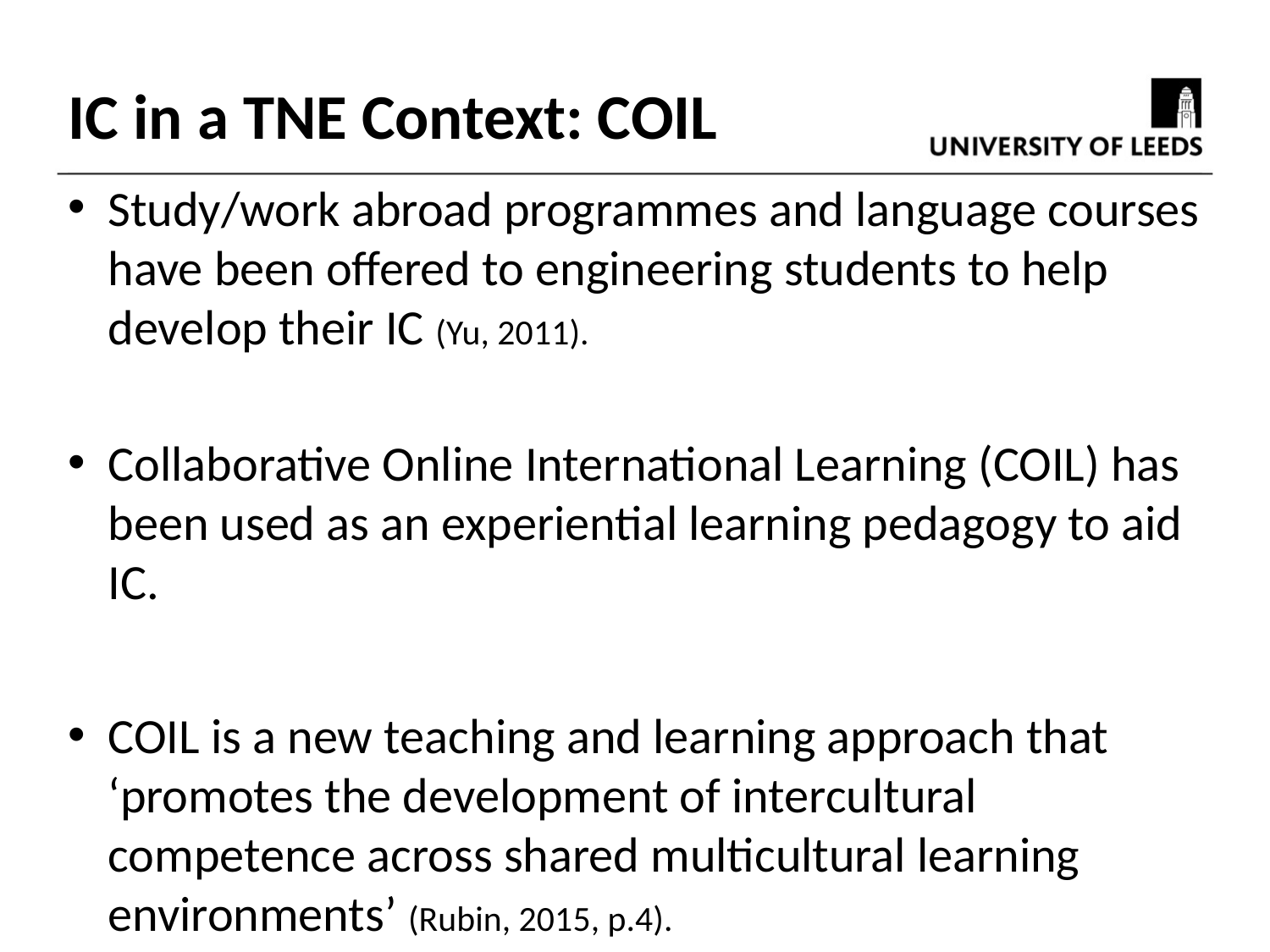

IC in a TNE Context: COIL
Study/work abroad programmes and language courses have been offered to engineering students to help develop their IC (Yu, 2011).

Collaborative Online International Learning (COIL) has been used as an experiential learning pedagogy to aid IC.

COIL is a new teaching and learning approach that ‘promotes the development of intercultural competence across shared multicultural learning environments’ (Rubin, 2015, p.4).